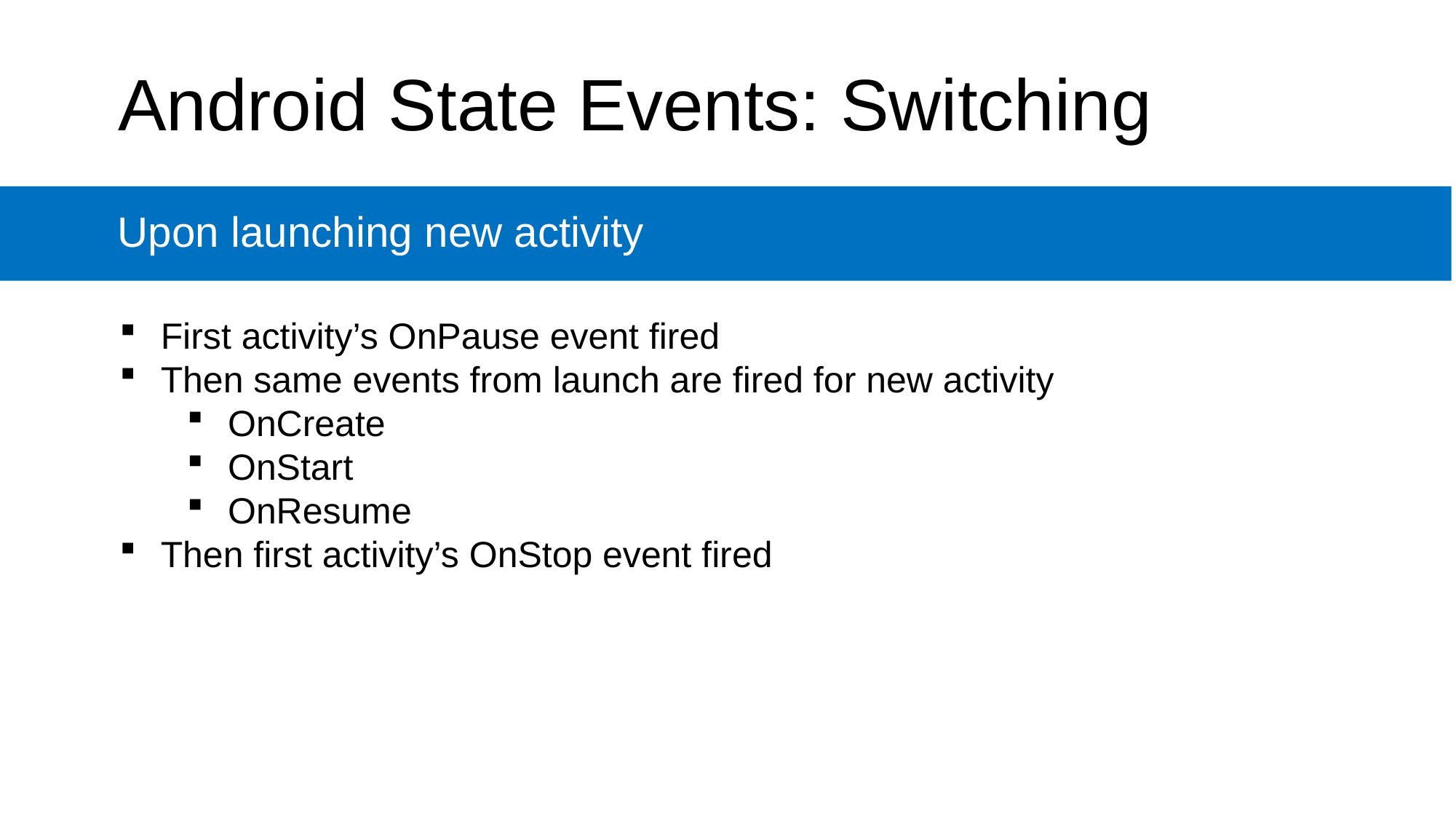

# Android State Events: Switching

Upon launching new activity
First activity’s OnPause event fired
Then same events from launch are fired for new activity
OnCreate
OnStart
OnResume
Then first activity’s OnStop event fired